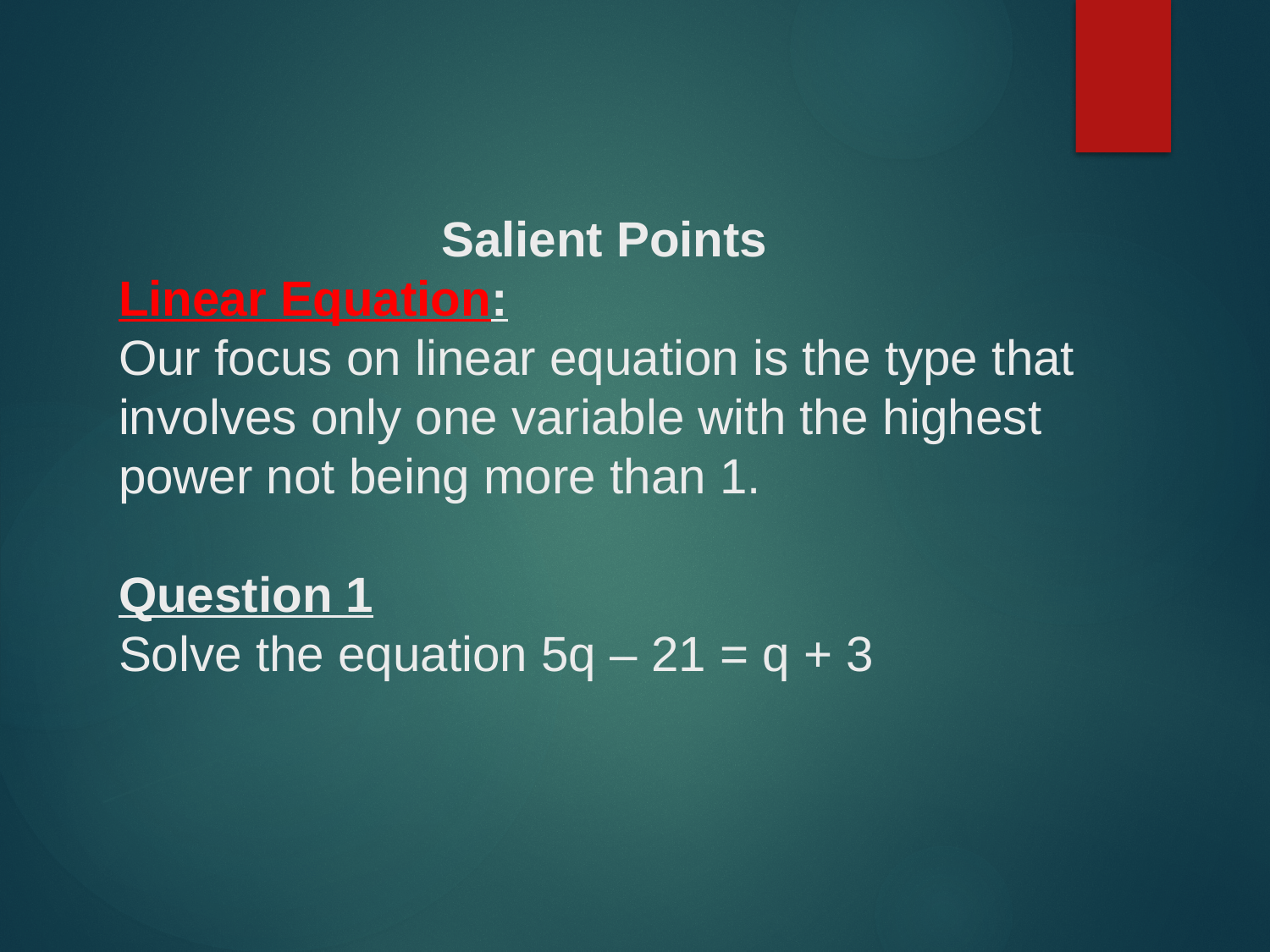

# Salient Points Linear Equation: Our focus on linear equation is the type that involves only one variable with the highest power not being more than 1. Question 1 Solve the equation 5q – 21 = q + 3